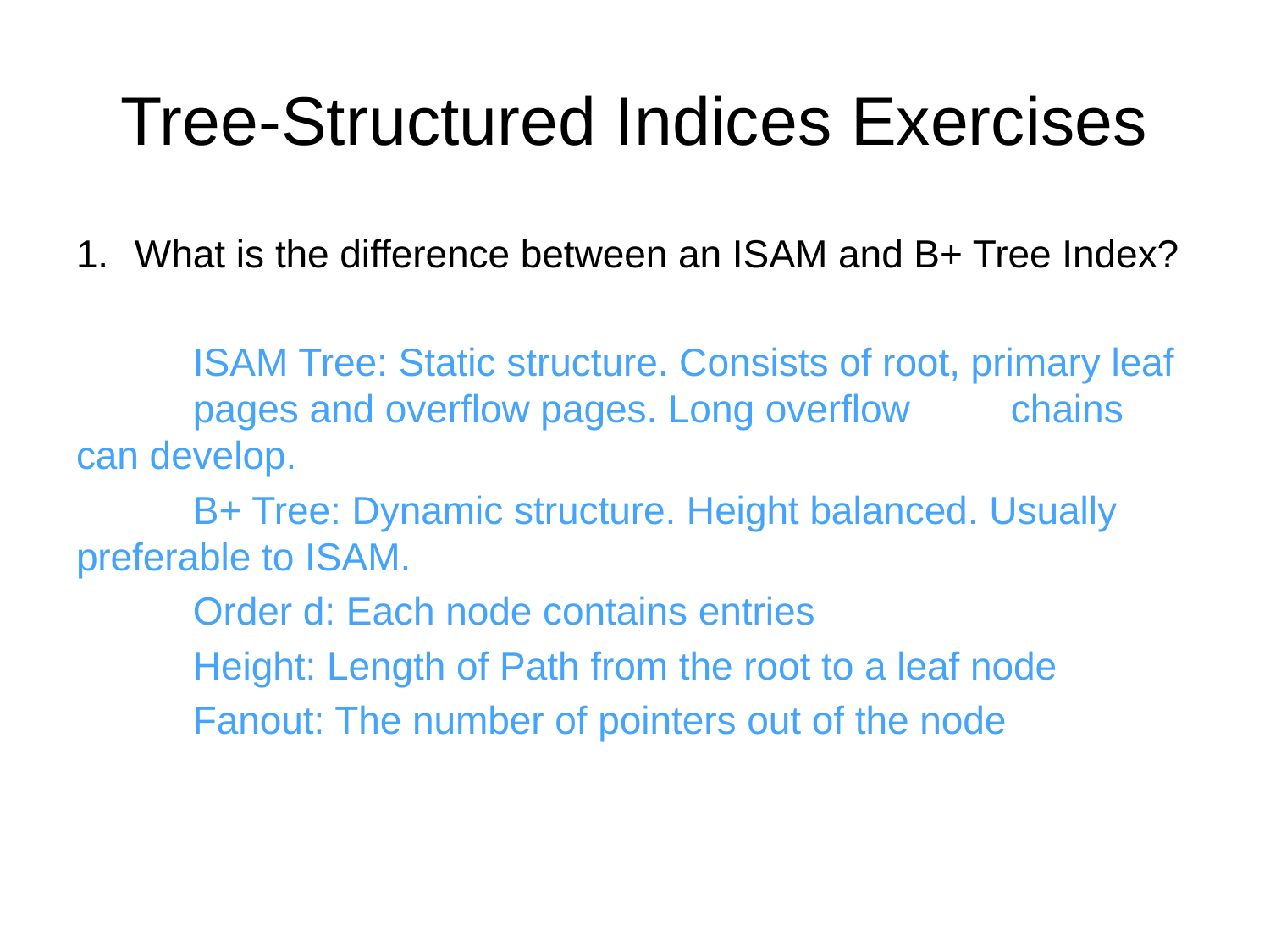

# Tree-Structured Indices Exercises
What is the difference between an ISAM and B+ Tree Index?

	ISAM Tree: Static structure. Consists of root, primary leaf 					pages and overflow pages. Long overflow 					chains can develop.
	B+ Tree: Dynamic structure. Height balanced. Usually 					preferable to ISAM.
		Order d: Each node contains entries
		Height: Length of Path from the root to a leaf node
		Fanout: The number of pointers out of the node